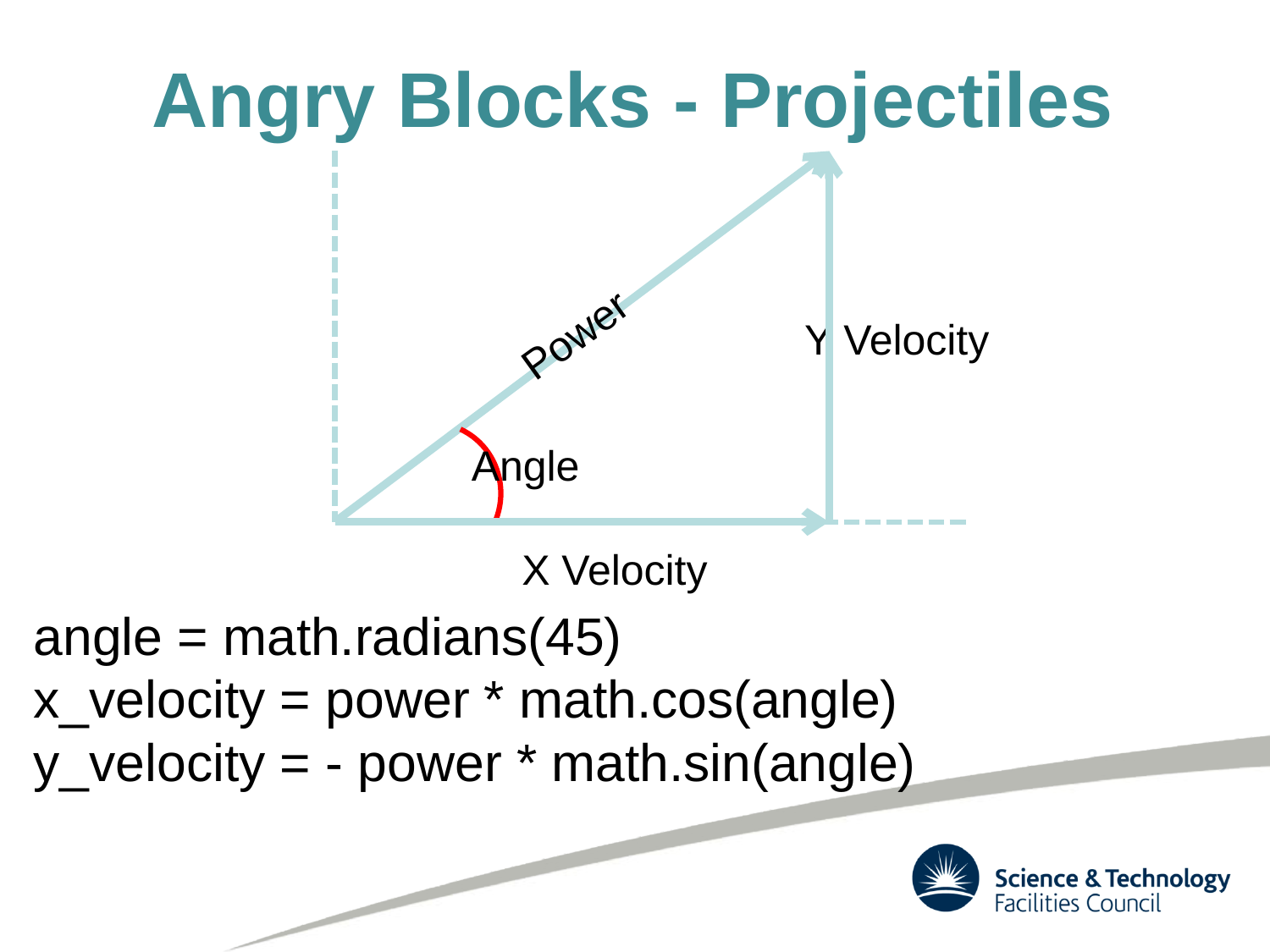

# Angry Blocks - Projectiles
Power
Y Velocity

Angle
X Velocity
angle = math.radians(45)
x_velocity = power * math.cos(angle)
y_velocity = - power * math.sin(angle)